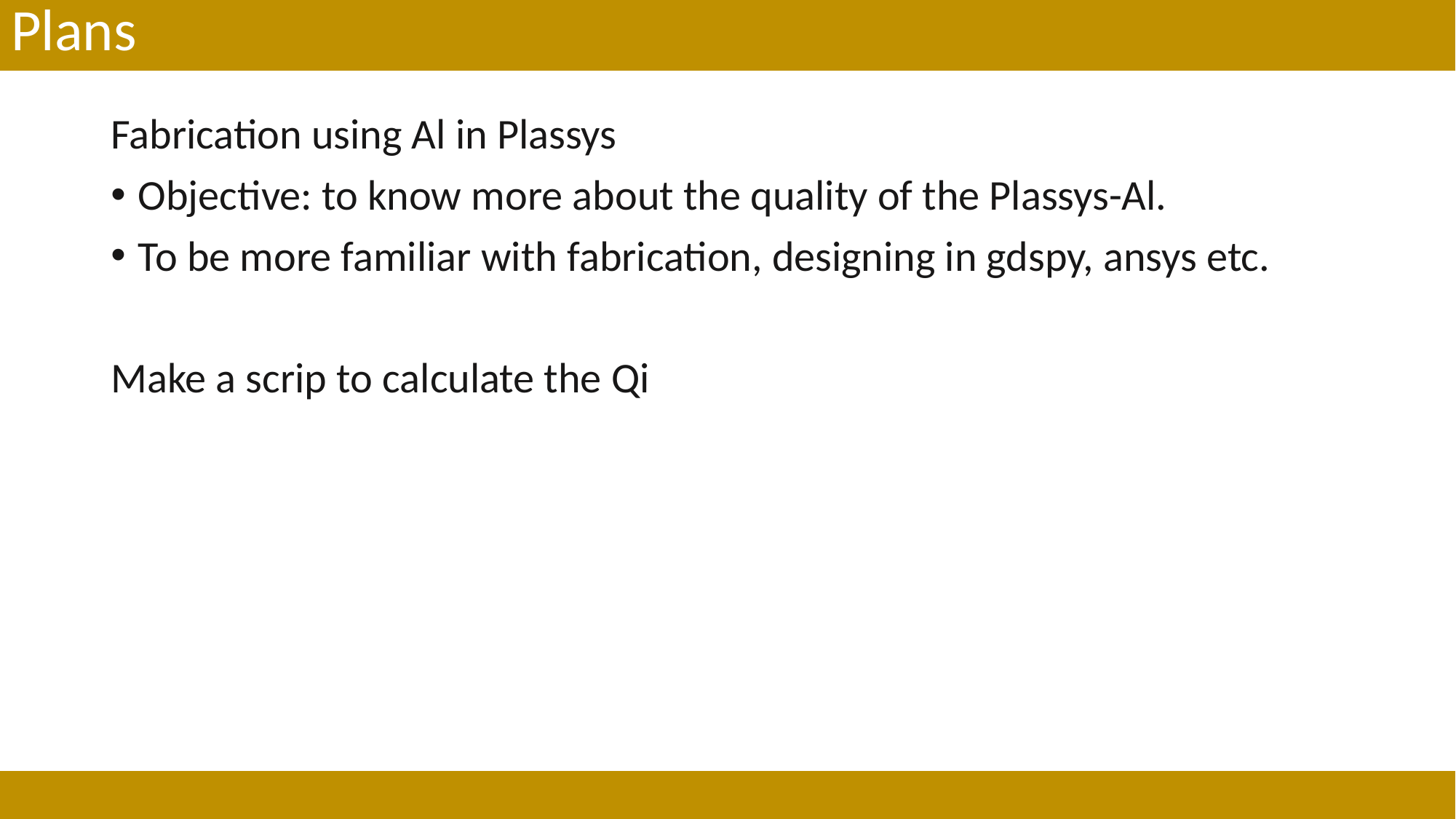

# Plans
Fabrication using Al in Plassys
Objective: to know more about the quality of the Plassys-Al.
To be more familiar with fabrication, designing in gdspy, ansys etc.

Make a scrip to calculate the Qi